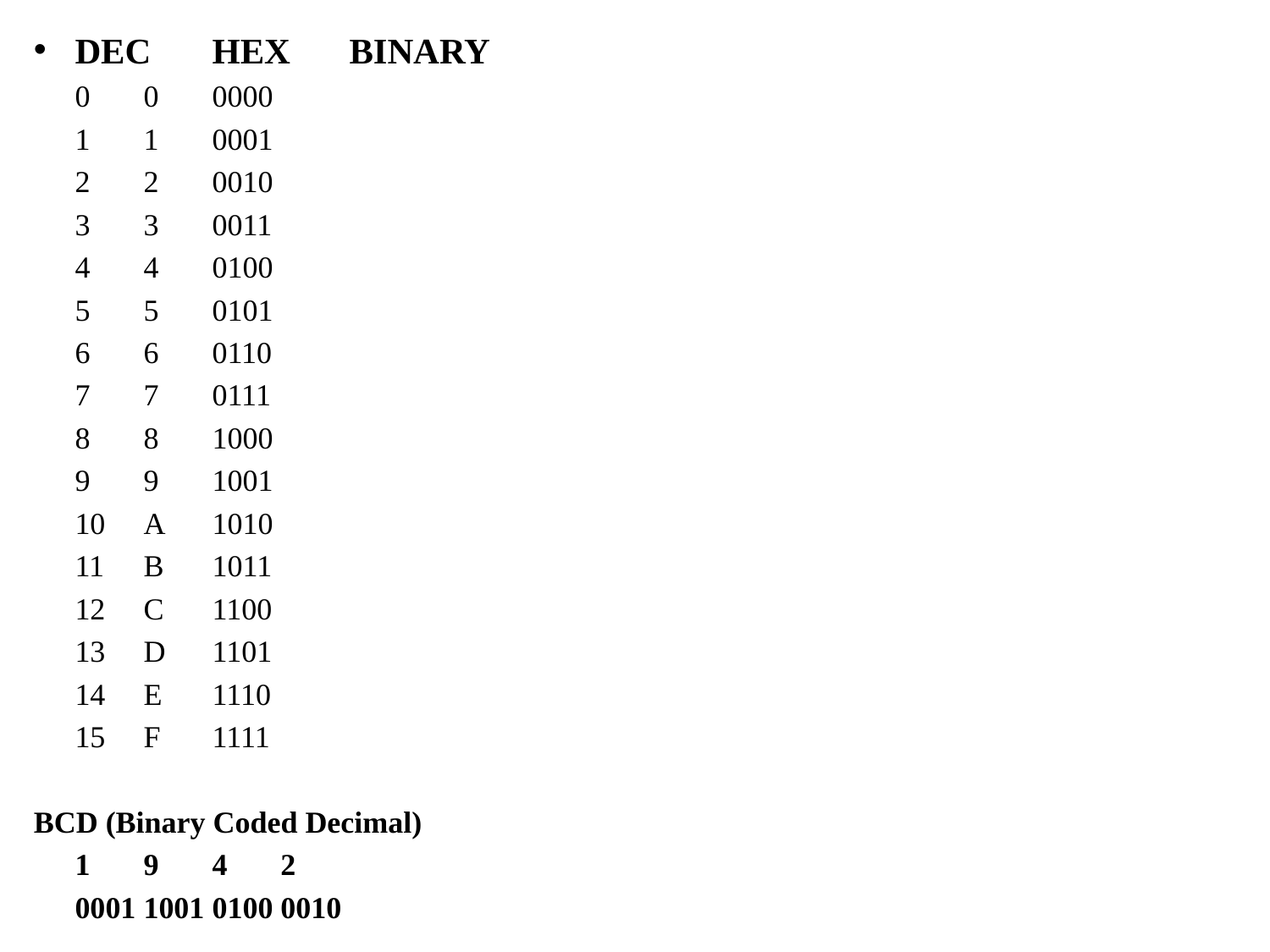

DEC	HEX		BINARY
	0		0		0000
	1		1		0001
	2		2		0010
	3		3		0011
	4		4		0100
	5		5		0101
	6		6		0110
	7		7		0111
	8		8		1000
	9		9		1001
	10		A		1010
	11		B		1011
	12		C		1100
	13		D		1101
	14		E		1110
	15		F		1111

BCD (Binary Coded Decimal)
	1		9		4		2
	0001		1001		0100		0010